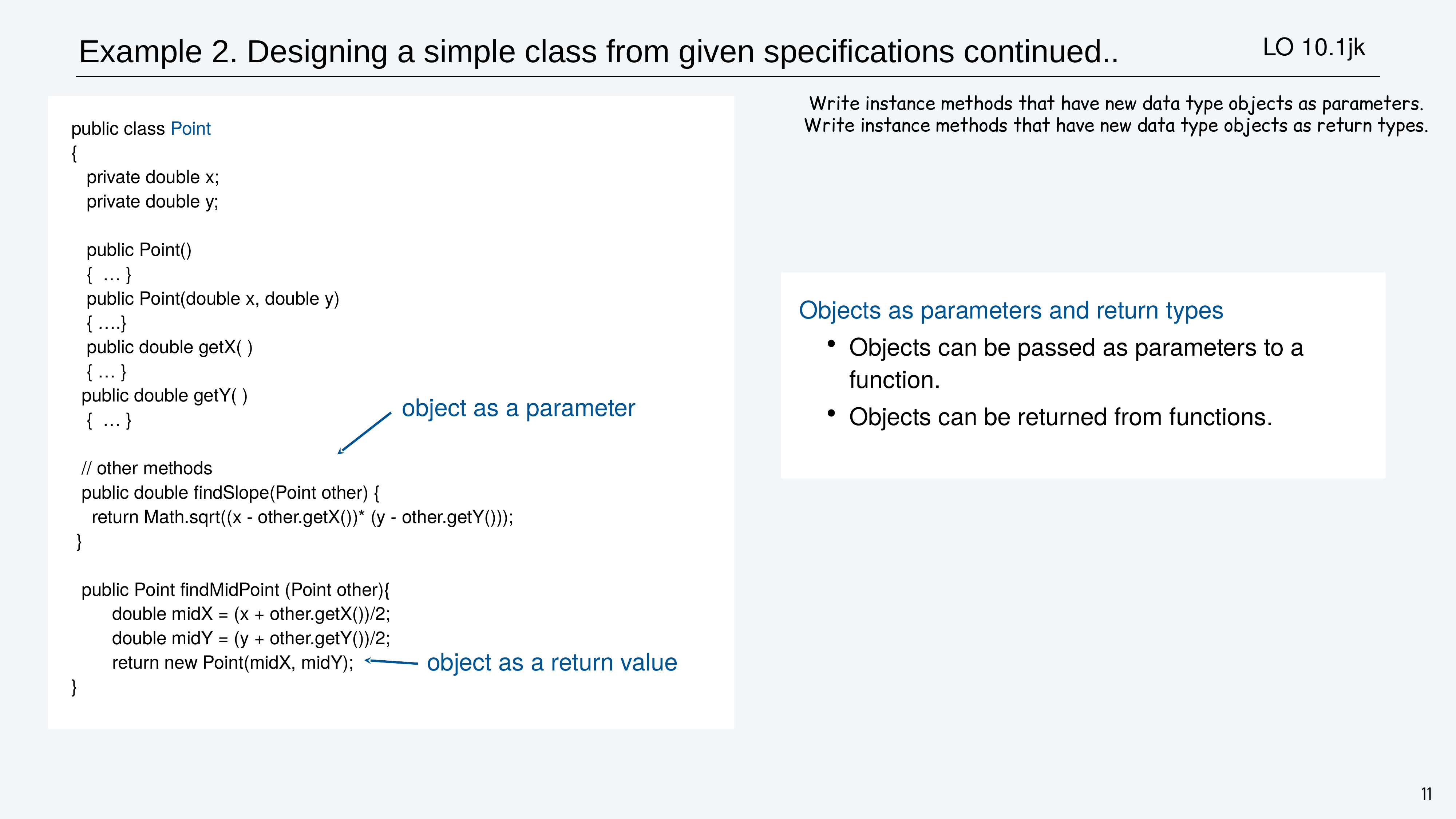

# Example 2. Designing a simple class from given specifications continued..
LO 10.1jk
 Write instance methods that have new data type objects as parameters.
Write instance methods that have new data type objects as return types.
public class Point
{
   private double x;
   private double y;

   public Point()
   {  … }
   public Point(double x, double y)
   { ….}
   public double getX( )
   { … }
  public double getY( )
   {  … }

  // other methods
  public double findSlope(Point other) {
    return Math.sqrt((x - other.getX())* (y - other.getY()));
 }

  public Point findMidPoint (Point other){
        double midX = (x + other.getX())/2;
        double midY = (y + other.getY())/2;
        return new Point(midX, midY);
}

Objects as parameters and return types
Objects can be passed as parameters to a function.
Objects can be returned from functions.
object as a parameter

object as a return value

11